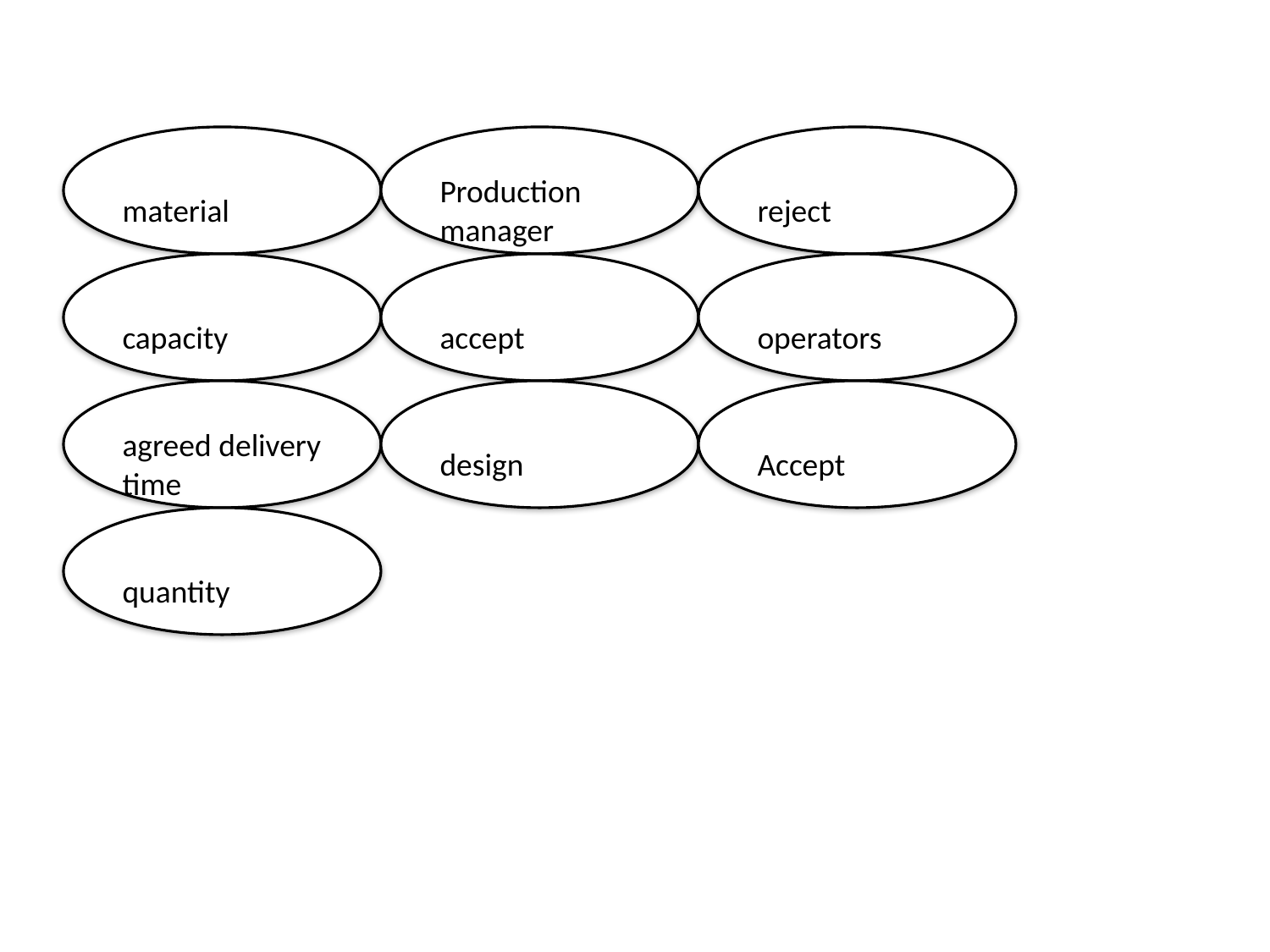

#

material

Production manager

reject

capacity

accept

operators

agreed delivery time

design

Accept

quantity